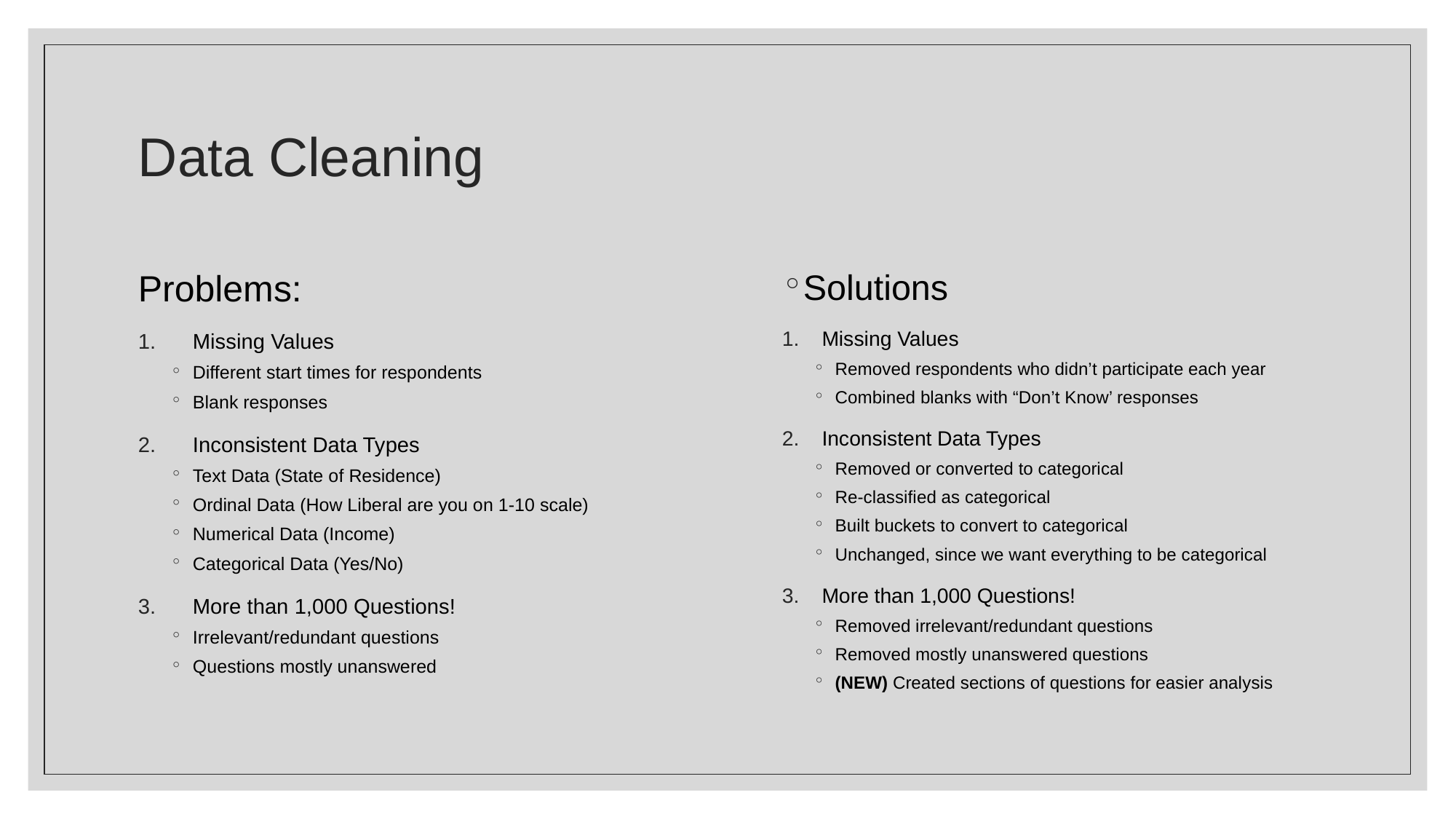

# Data Cleaning
Problems:
Missing Values
Different start times for respondents
Blank responses
Inconsistent Data Types
Text Data (State of Residence)
Ordinal Data (How Liberal are you on 1-10 scale)
Numerical Data (Income)
Categorical Data (Yes/No)
More than 1,000 Questions!
Irrelevant/redundant questions
Questions mostly unanswered
Solutions
Missing Values
Removed respondents who didn’t participate each year
Combined blanks with “Don’t Know’ responses
Inconsistent Data Types
Removed or converted to categorical
Re-classified as categorical
Built buckets to convert to categorical
Unchanged, since we want everything to be categorical
More than 1,000 Questions!
Removed irrelevant/redundant questions
Removed mostly unanswered questions
(NEW) Created sections of questions for easier analysis